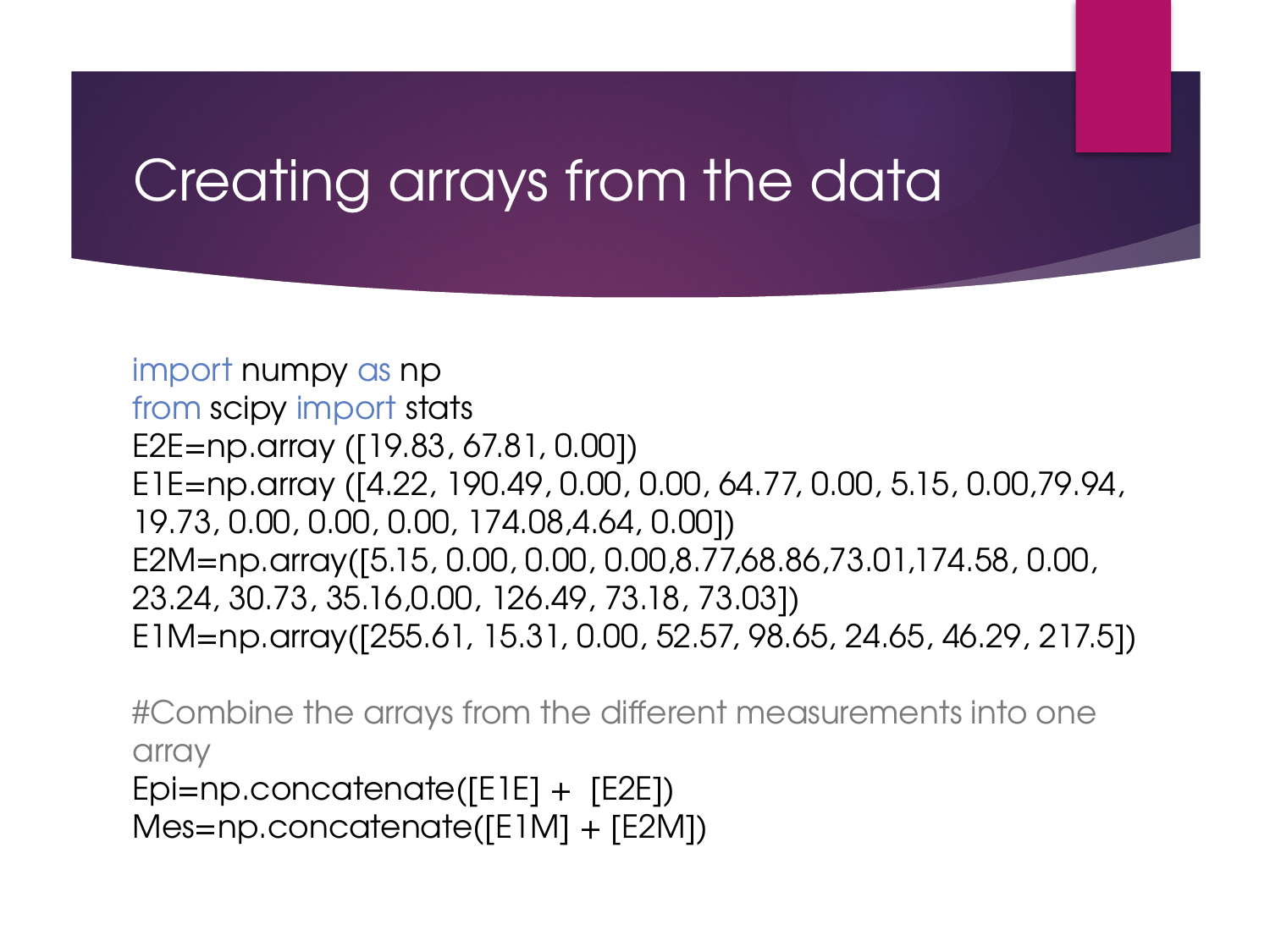

# Creating arrays from the data
import numpy as np
from scipy import stats
E2E=np.array ([19.83, 67.81, 0.00])
E1E=np.array ([4.22, 190.49, 0.00, 0.00, 64.77, 0.00, 5.15, 0.00,79.94, 19.73, 0.00, 0.00, 0.00, 174.08,4.64, 0.00])
E2M=np.array([5.15, 0.00, 0.00, 0.00,8.77,68.86,73.01,174.58, 0.00,    23.24, 30.73, 35.16,0.00, 126.49, 73.18, 73.03])
E1M=np.array([255.61, 15.31, 0.00, 52.57, 98.65, 24.65, 46.29, 217.5])
#Combine the arrays from the different measurements into one array
Epi=np.concatenate([E1E] +  [E2E])
Mes=np.concatenate([E1M] + [E2M])